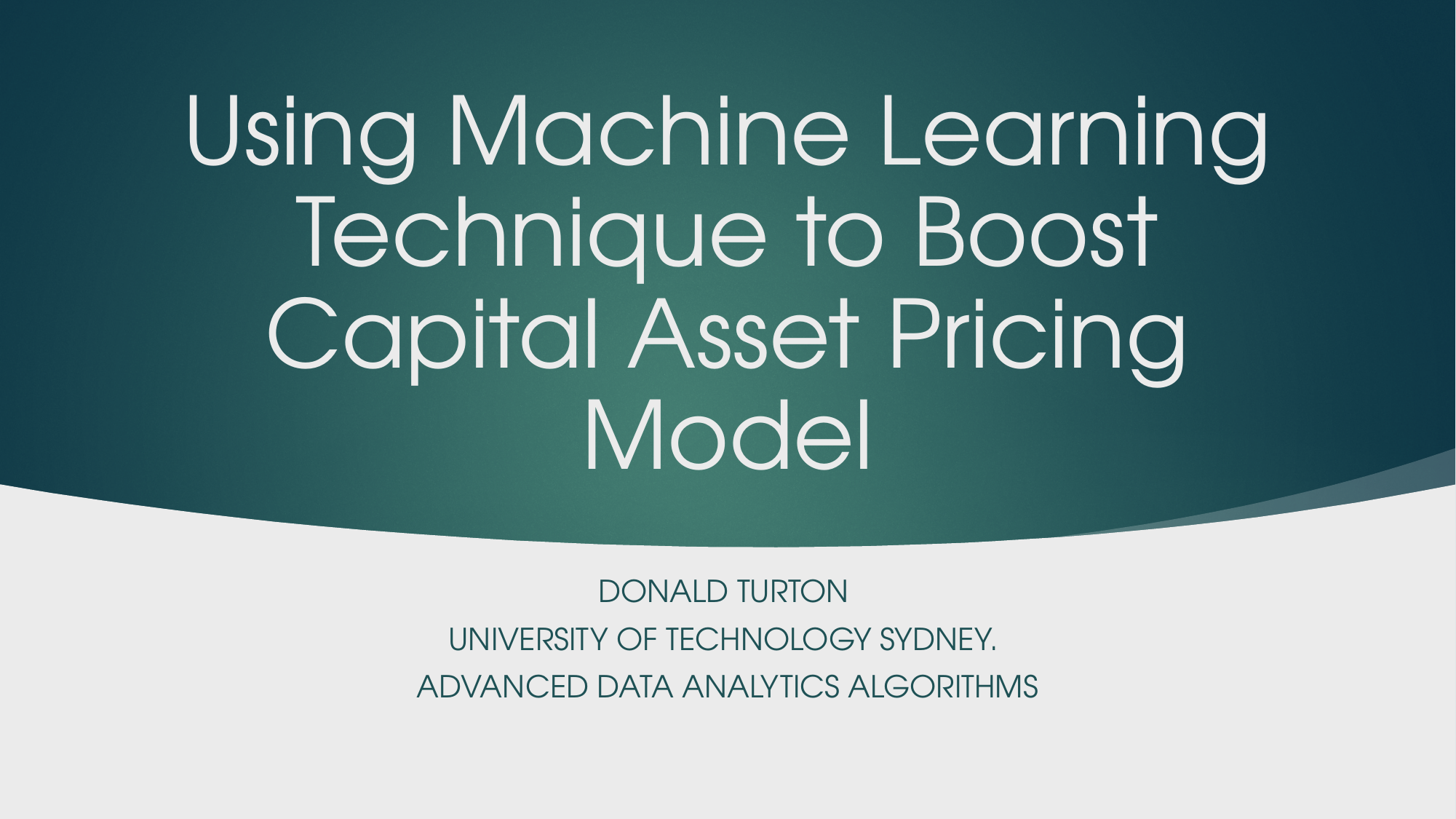

# Using Machine Learning Technique to Boost Capital Asset Pricing Model

Donald Turton
University of Technology Sydney.
Advanced Data Analytics Algorithms